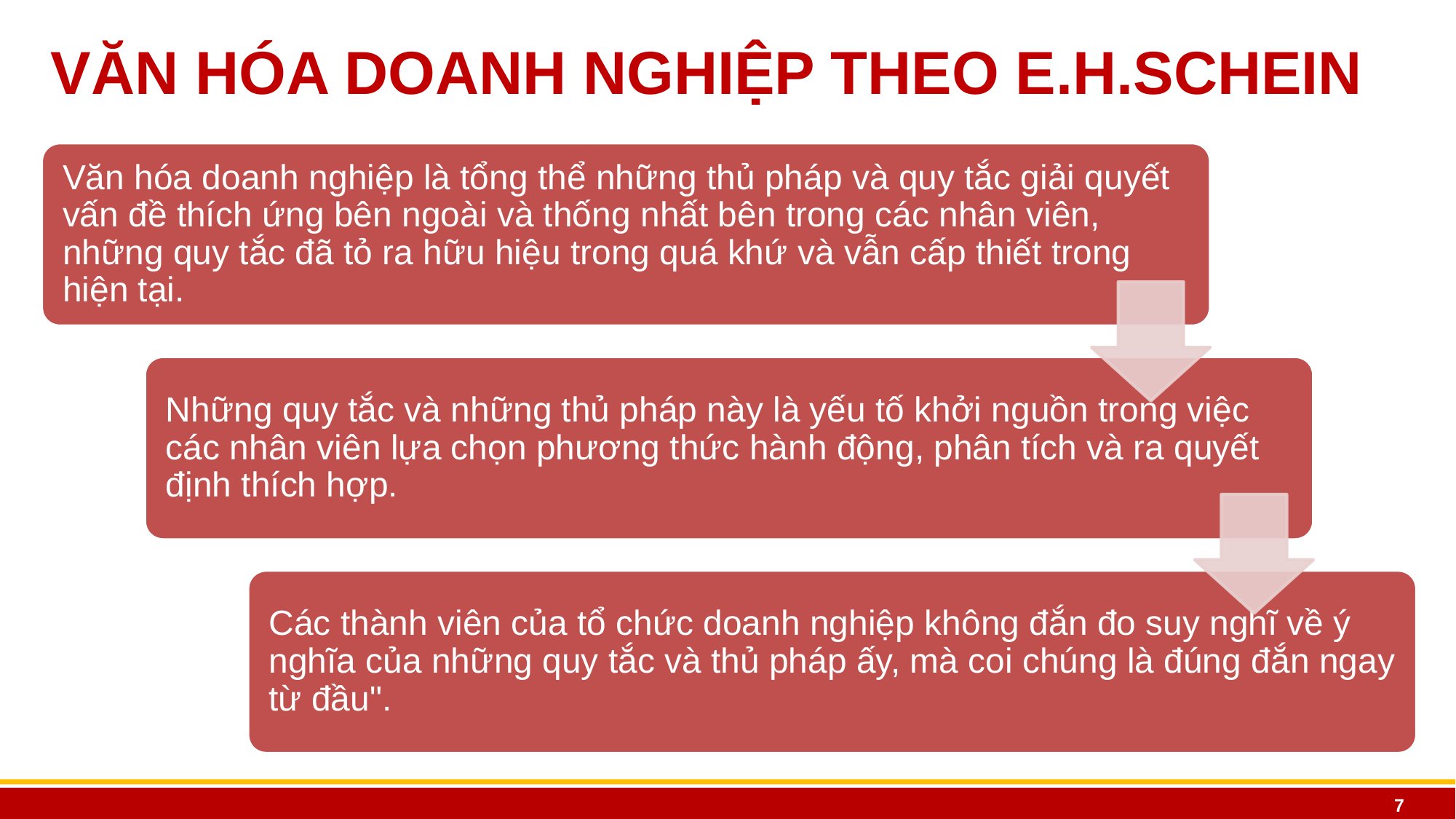

VĂN HÓA DOANH NGHIỆP THEO E.H.SCHEIN
Văn hóa doanh nghiệp là tổng thể những thủ pháp và quy tắc giải quyết vấn đề thích ứng bên ngoài và thống nhất bên trong các nhân viên, những quy tắc đã tỏ ra hữu hiệu trong quá khứ và vẫn cấp thiết trong hiện tại.
Những quy tắc và những thủ pháp này là yếu tố khởi nguồn trong việc các nhân viên lựa chọn phương thức hành động, phân tích và ra quyết định thích hợp.
Các thành viên của tổ chức doanh nghiệp không đắn đo suy nghĩ về ý nghĩa của những quy tắc và thủ pháp ấy, mà coi chúng là đúng đắn ngay từ đầu".

7